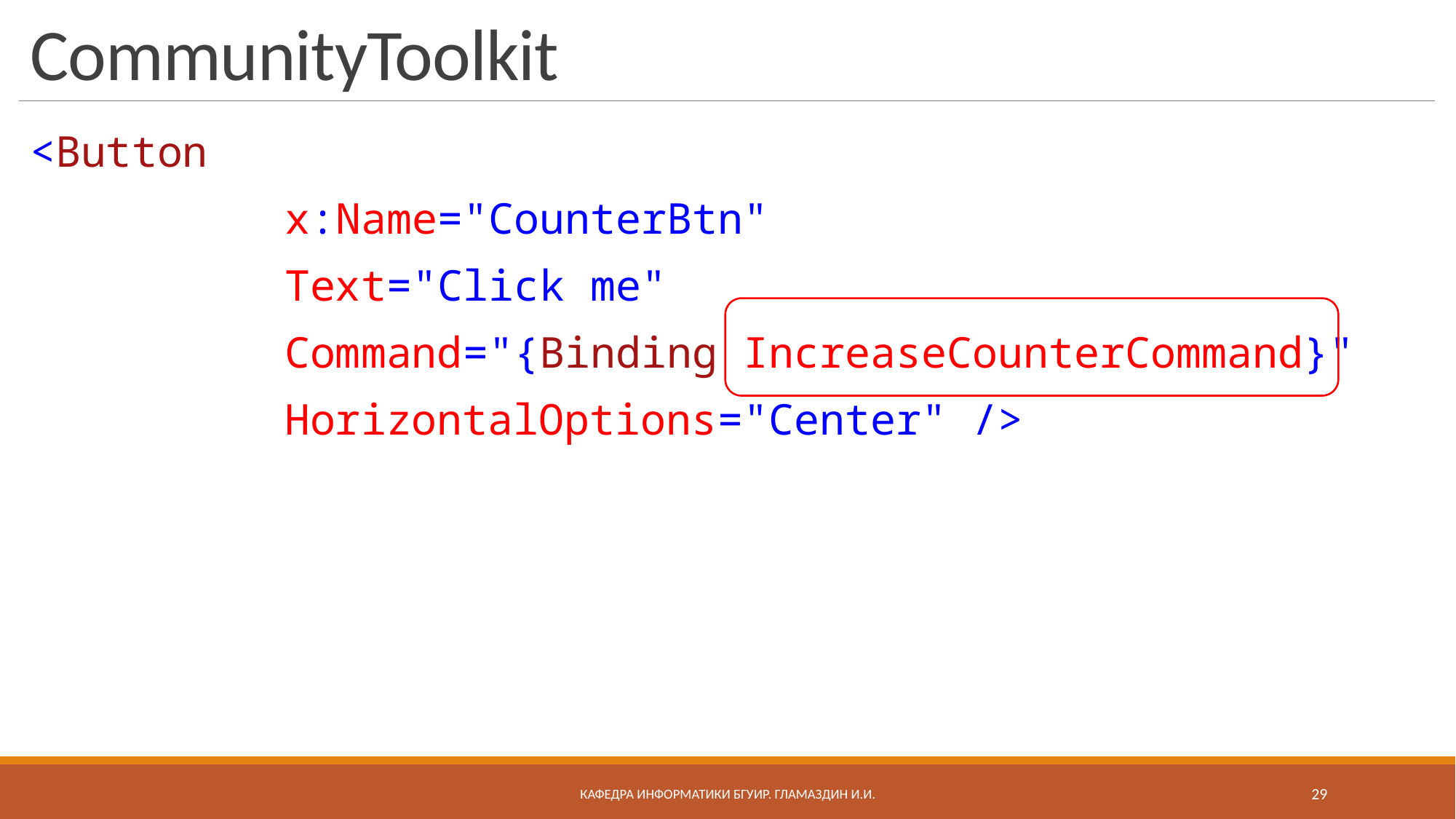

# CommunityToolkit
<Button
          x:Name="CounterBtn"
          Text="Click me"
          Command="{Binding IncreaseCounterCommand}"
          HorizontalOptions="Center" />

Кафедра информатики бгуир. Гламаздин И.и.
29